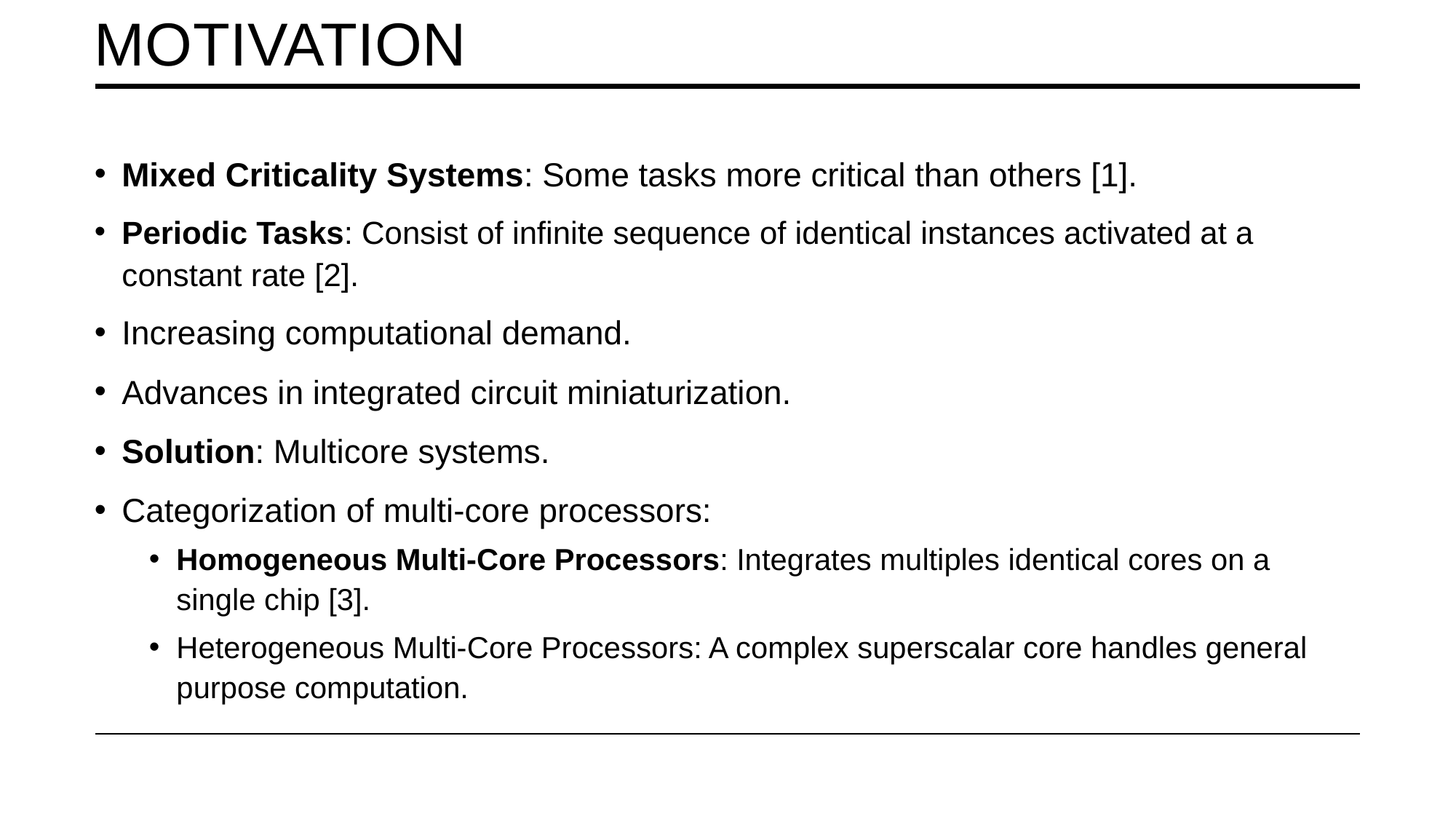

# Motivation
Mixed Criticality Systems: Some tasks more critical than others [1].
Periodic Tasks: Consist of infinite sequence of identical instances activated at a constant rate [2].
Increasing computational demand.
Advances in integrated circuit miniaturization.
Solution: Multicore systems.
Categorization of multi-core processors:
Homogeneous Multi-Core Processors: Integrates multiples identical cores on a single chip [3].
Heterogeneous Multi-Core Processors: A complex superscalar core handles general purpose computation.